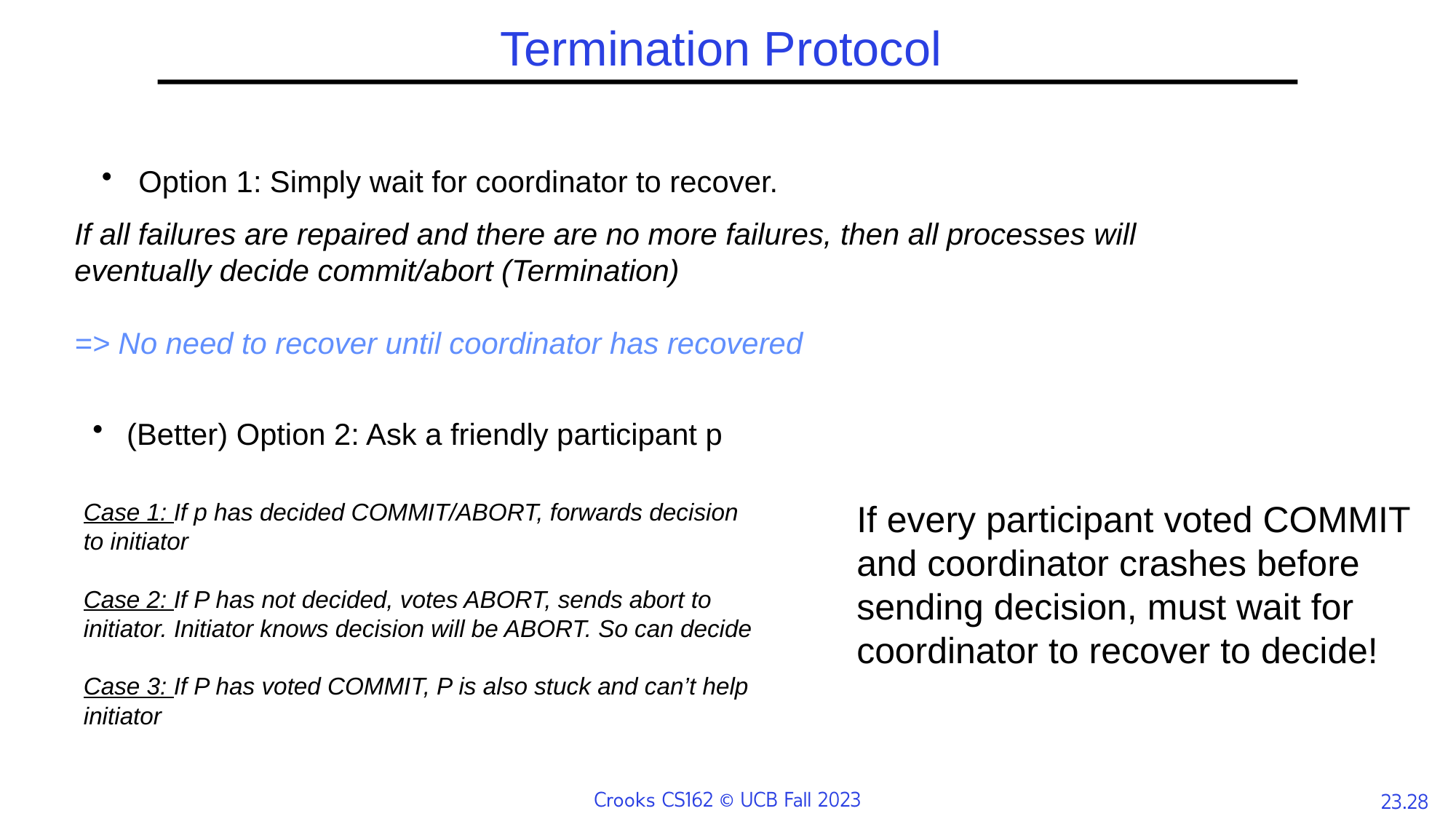

# Termination Protocol
Option 1: Simply wait for coordinator to recover.
If all failures are repaired and there are no more failures, then all processes will eventually decide commit/abort (Termination)

=> No need to recover until coordinator has recovered
(Better) Option 2: Ask a friendly participant p
If every participant voted COMMIT and coordinator crashes before sending decision, must wait for coordinator to recover to decide!
Case 1: If p has decided COMMIT/ABORT, forwards decision to initiator

Case 2: If P has not decided, votes ABORT, sends abort to initiator. Initiator knows decision will be ABORT. So can decide

Case 3: If P has voted COMMIT, P is also stuck and can’t help initiator